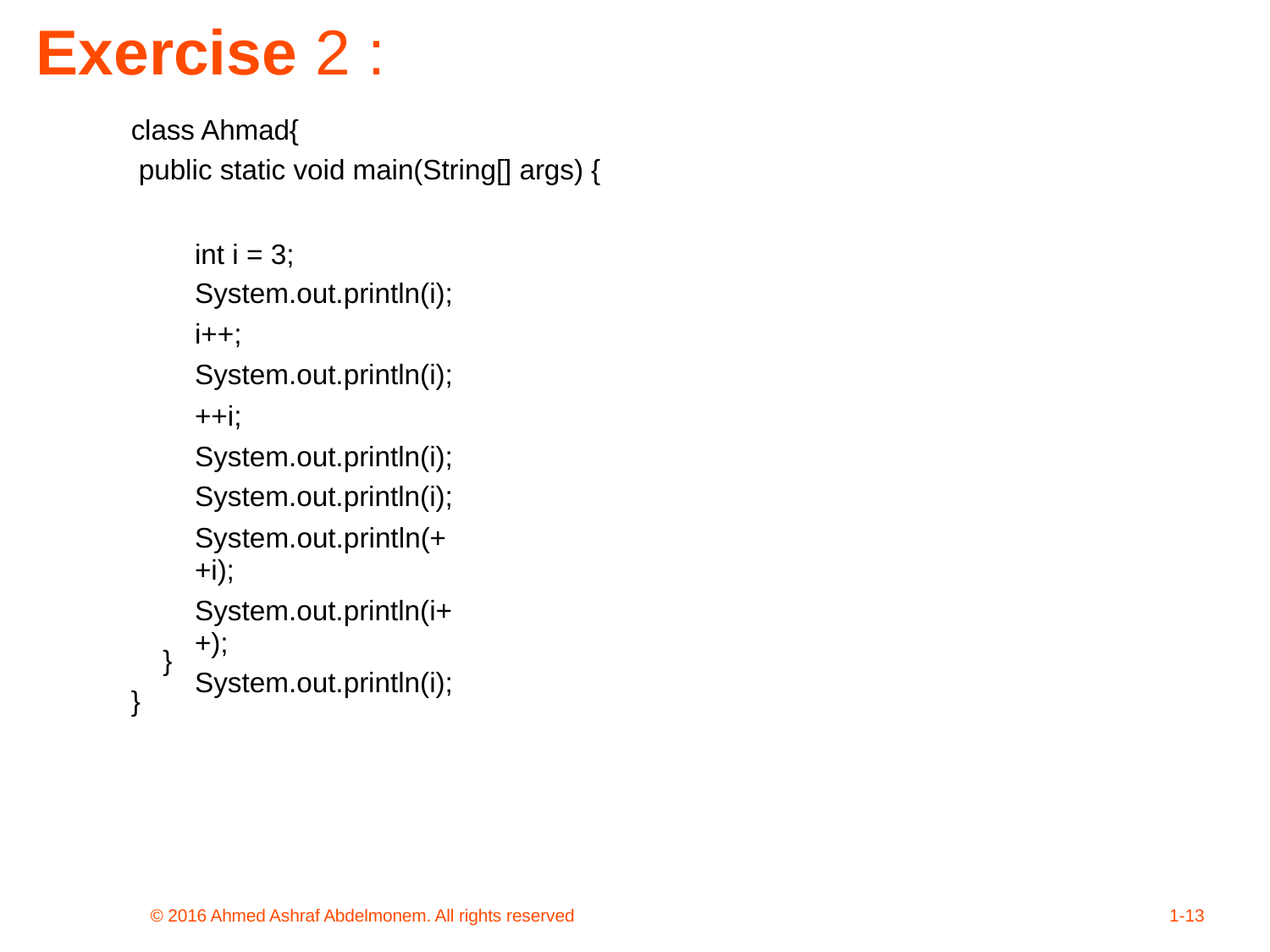

Exercise 2 :
class Ahmad{
public static void main(String[] args) {
int i = 3;
System.out.println(i);
i++;
System.out.println(i);
++i;
System.out.println(i);
System.out.println(i);
System.out.println(++i);
System.out.println(i++);
System.out.println(i);
}
}
© 2016 Ahmed Ashraf Abdelmonem. All rights reserved
1-13